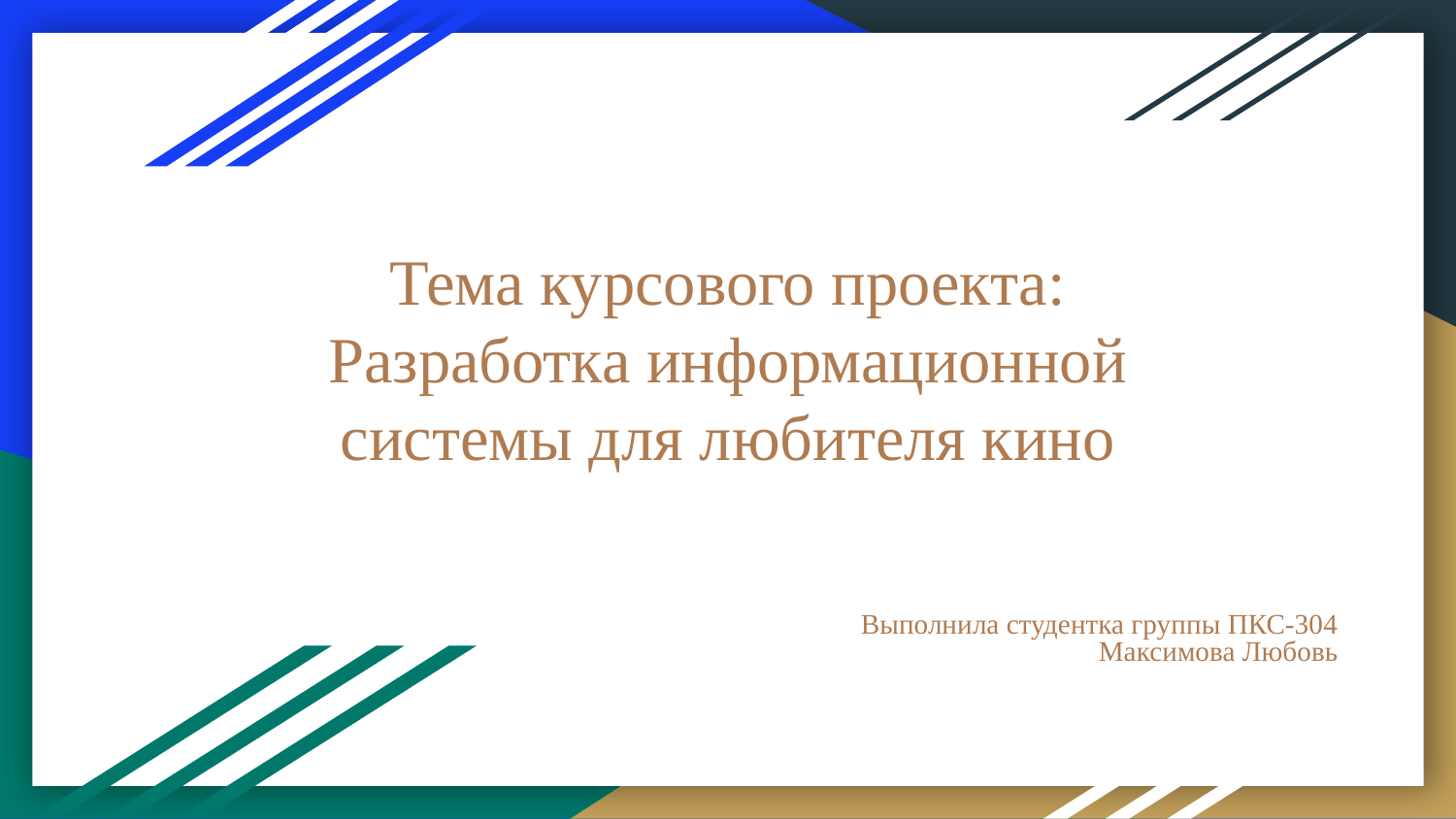

# Тема курсового проекта: Разработка информационной системы для любителя кино
Выполнила студентка группы ПКС-304
Максимова Любовь